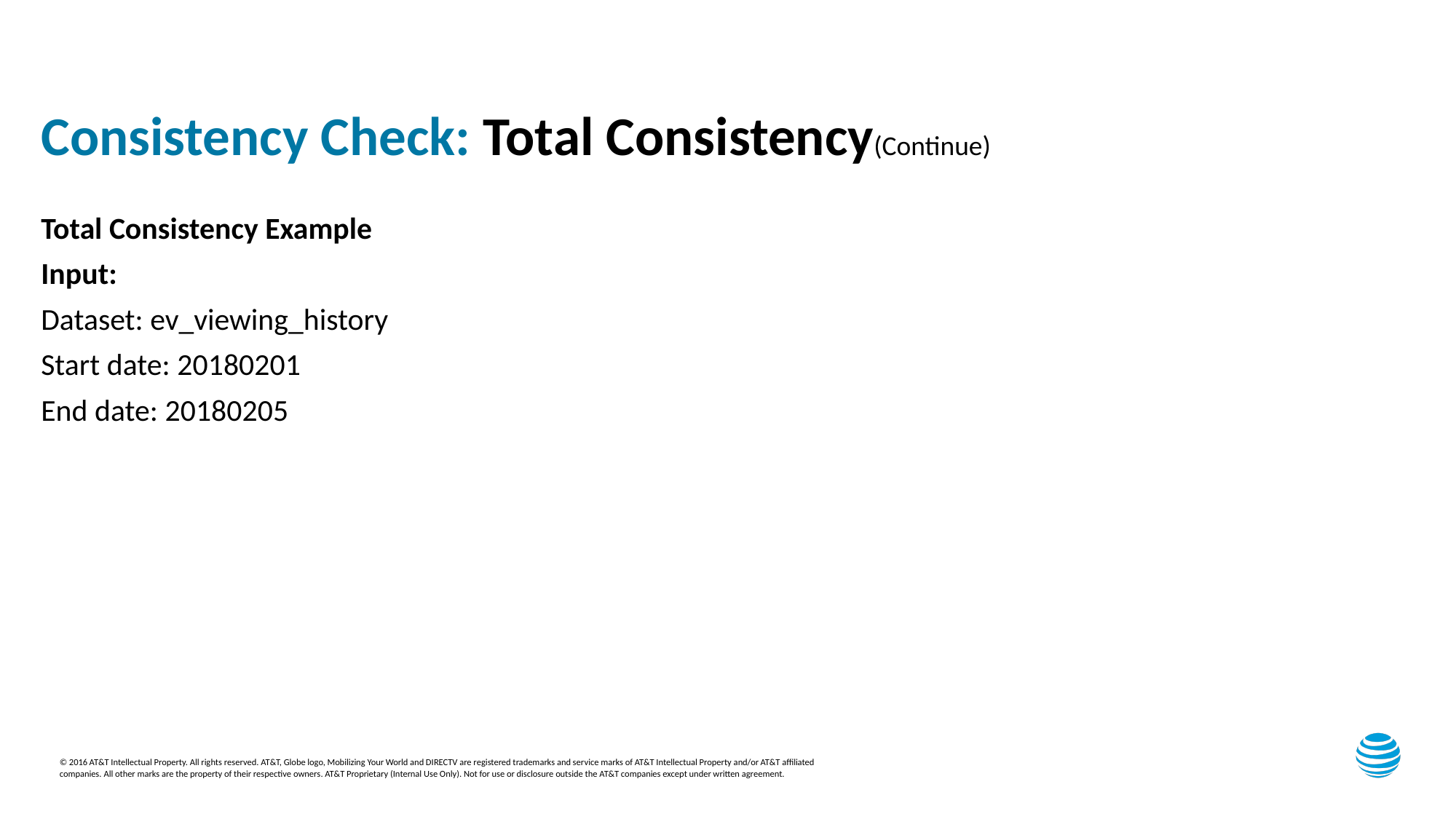

# Consistency Check: Total Consistency(Continue)
Total Consistency Example
Input:
Dataset: ev_viewing_history
Start date: 20180201
End date: 20180205